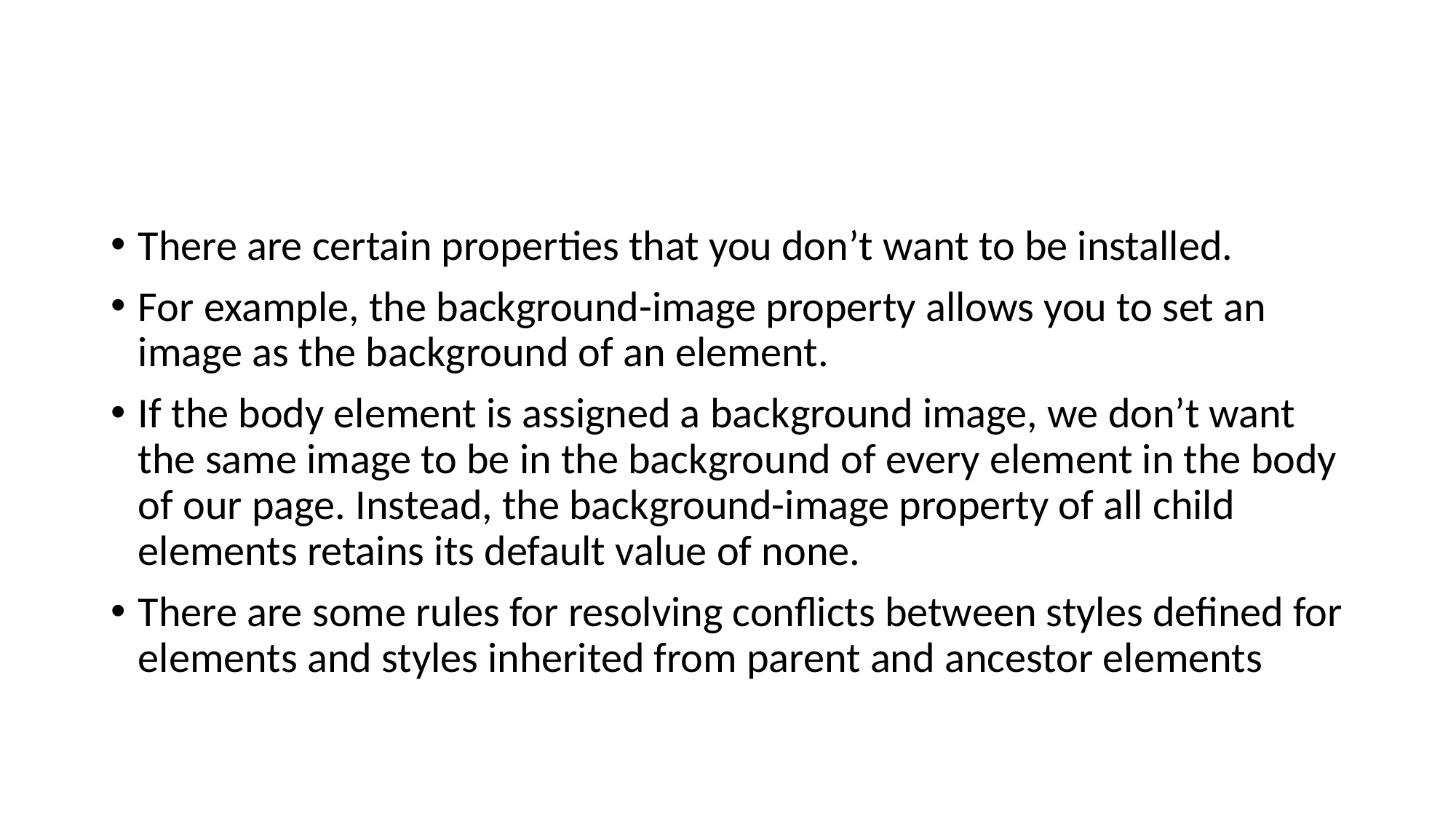

There are certain properties that you don’t want to be installed.
For example, the background-image property allows you to set an image as the background of an element.
If the body element is assigned a background image, we don’t want the same image to be in the background of every element in the body of our page. Instead, the background-image property of all child elements retains its default value of none.
There are some rules for resolving conflicts between styles defined for elements and styles inherited from parent and ancestor elements